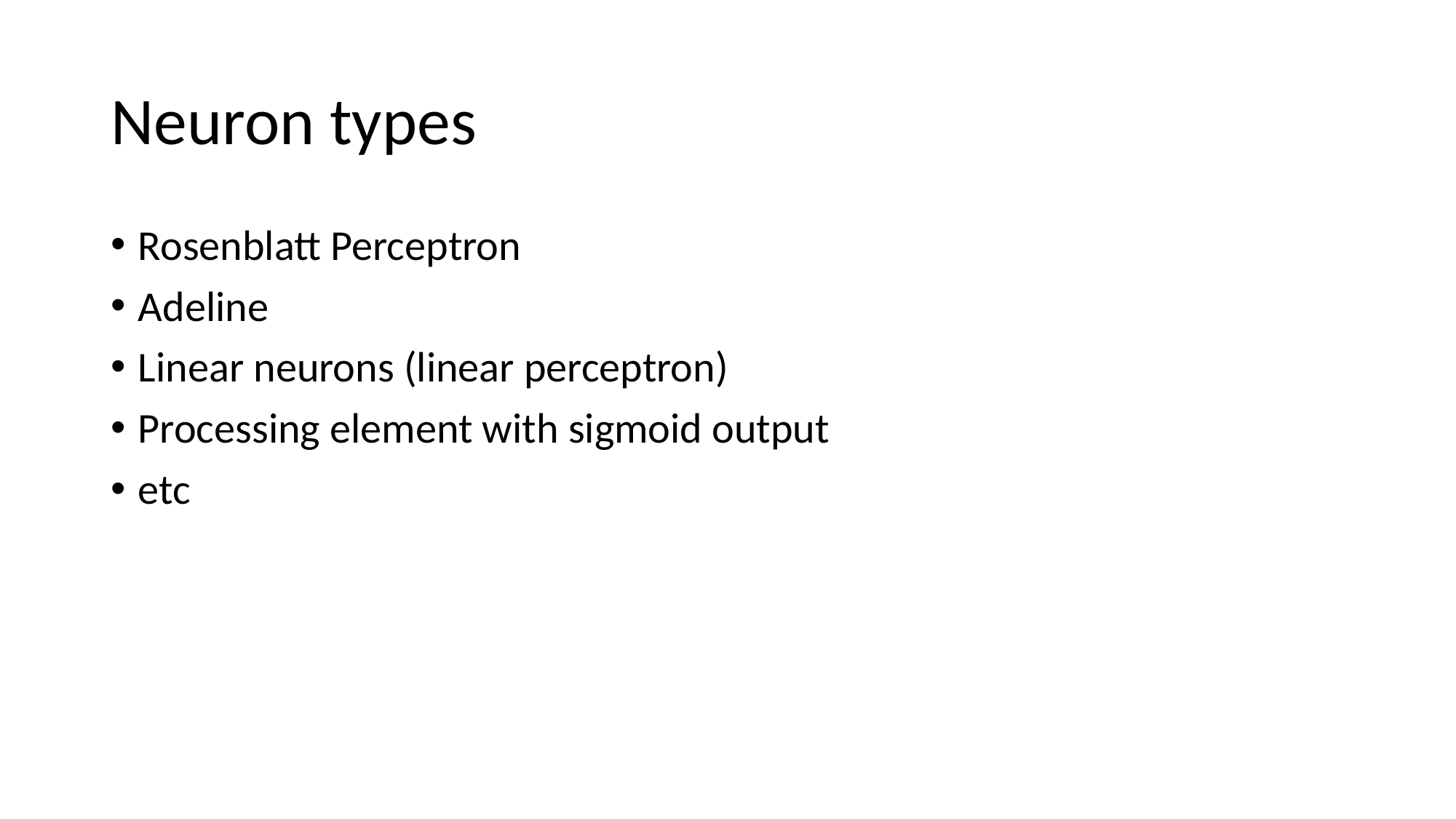

# Neuron types
Rosenblatt Perceptron
Adeline
Linear neurons (linear perceptron)
Processing element with sigmoid output
etc